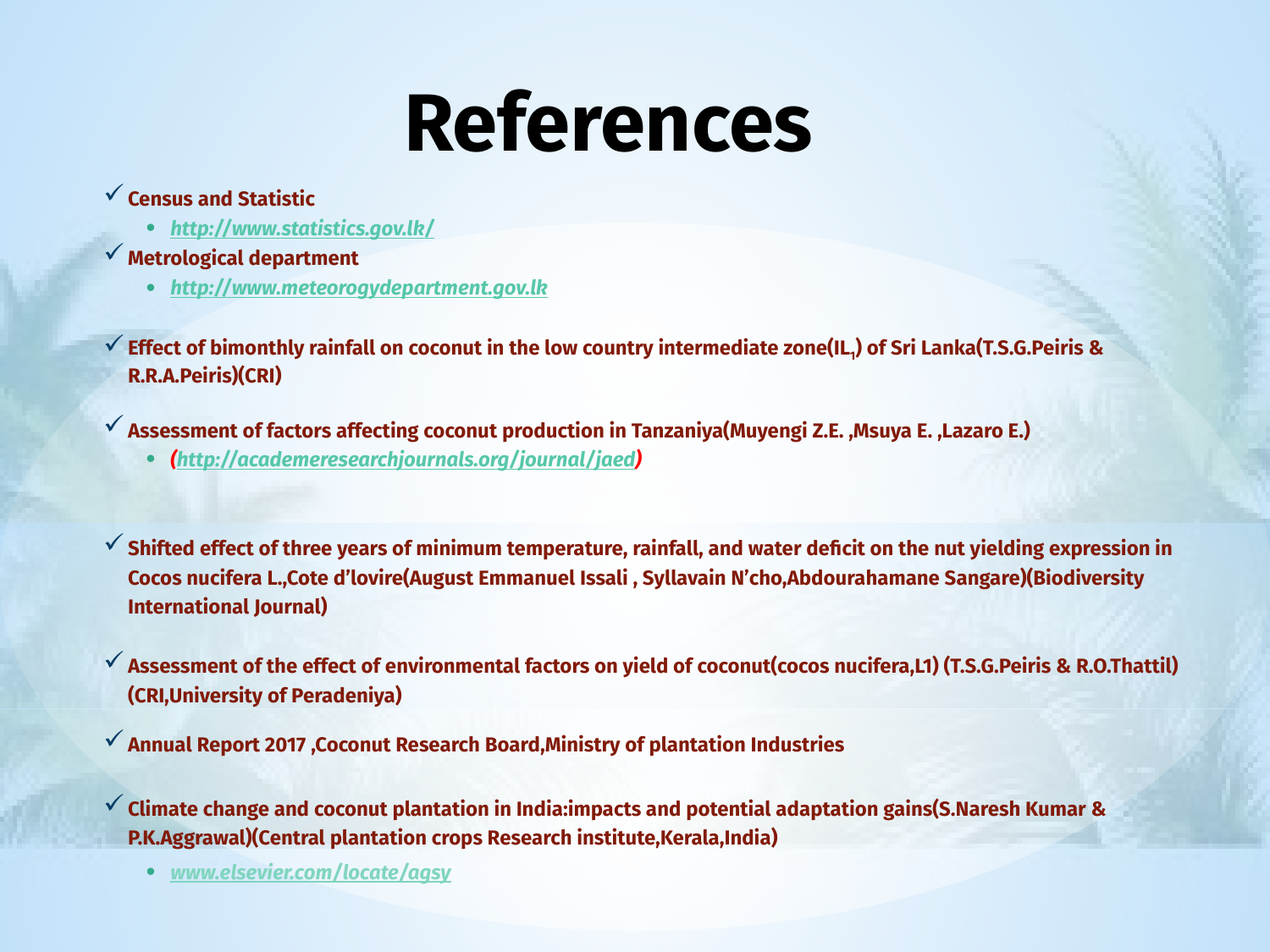

# References
Census and Statistic
http://www.statistics.gov.lk/
Metrological department
http://www.meteorogydepartment.gov.lk

Effect of bimonthly rainfall on coconut in the low country intermediate zone(IL1) of Sri Lanka(T.S.G.Peiris & R.R.A.Peiris)(CRI)

Assessment of factors affecting coconut production in Tanzaniya(Muyengi Z.E. ,Msuya E. ,Lazaro E.)
(http://academeresearchjournals.org/journal/jaed)

Shifted effect of three years of minimum temperature, rainfall, and water deficit on the nut yielding expression in Cocos nucifera L.,Cote d’lovire(August Emmanuel Issali , Syllavain N’cho,Abdourahamane Sangare)(Biodiversity International Journal)

Assessment of the effect of environmental factors on yield of coconut(cocos nucifera,L1) (T.S.G.Peiris & R.O.Thattil)(CRI,University of Peradeniya)

Annual Report 2017 ,Coconut Research Board,Ministry of plantation Industries

Climate change and coconut plantation in India:impacts and potential adaptation gains(S.Naresh Kumar & P.K.Aggrawal)(Central plantation crops Research institute,Kerala,India)
www.elsevier.com/locate/agsy